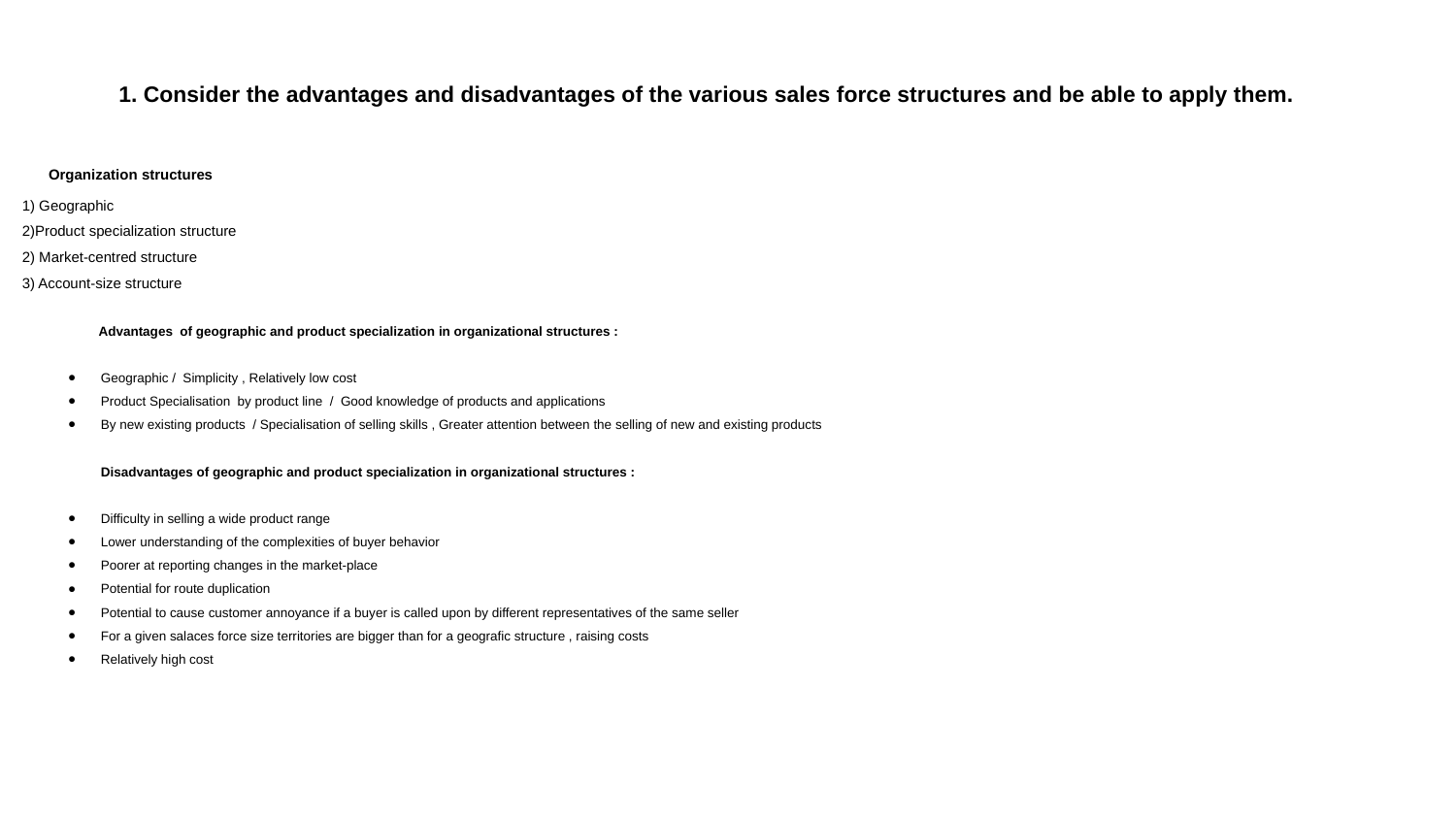

1. Consider the advantages and disadvantages of the various sales force structures and be able to apply them.

Organization structures
1) Geographic
2)Product specialization structure
2) Market-centred structure
3) Account-size structure

                     Advantages  of geographic and product specialization in organizational structures :

Geographic /  Simplicity , Relatively low cost
Product Specialisation  by product line  /  Good knowledge of products and applications
By new existing products  / Specialisation of selling skills , Greater attention between the selling of new and existing products
Disadvantages of geographic and product specialization in organizational structures :
Difficulty in selling a wide product range
Lower understanding of the complexities of buyer behavior
Poorer at reporting changes in the market-place
Potential for route duplication
Potential to cause customer annoyance if a buyer is called upon by different representatives of the same seller
For a given salaces force size territories are bigger than for a geografic structure , raising costs
Relatively high cost